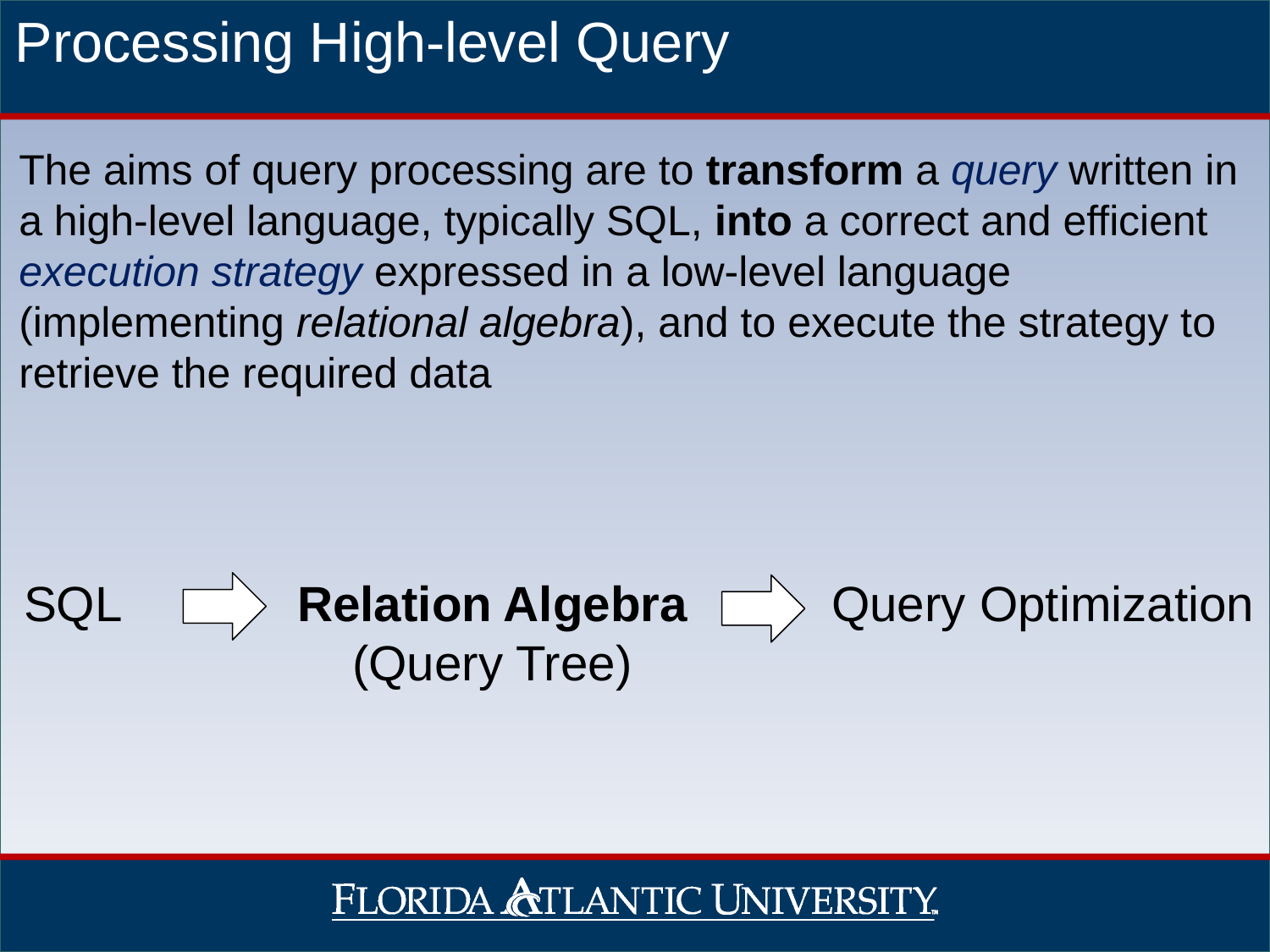

Processing High-level Query
The aims of query processing are to transform a query written in a high-level language, typically SQL, into a correct and efficient execution strategy expressed in a low-level language (implementing relational algebra), and to execute the strategy to retrieve the required data
SQL
Relation Algebra
(Query Tree)
Query Optimization